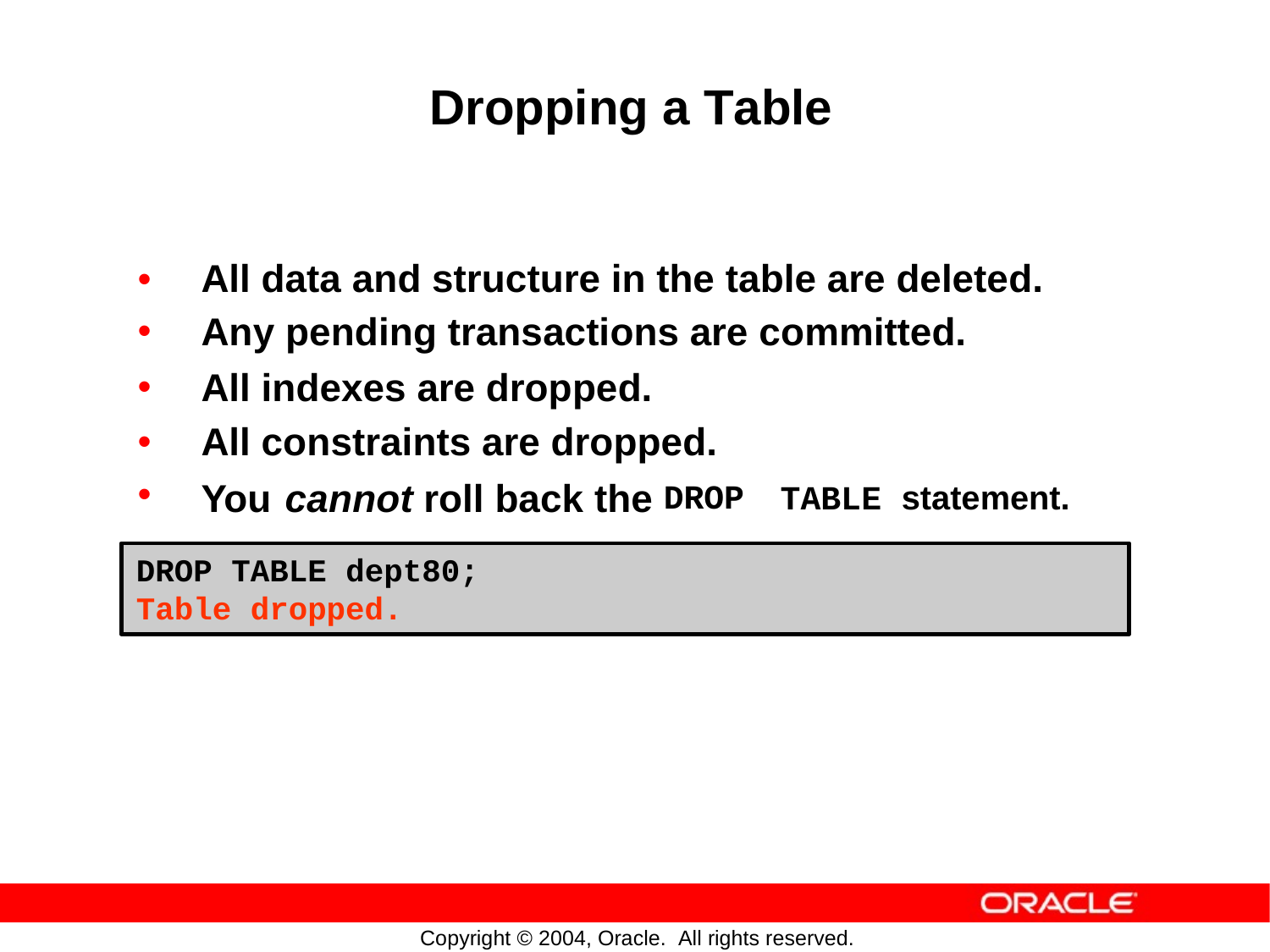

Dropping a Table
•
•
•
•
•
All data and structure in the table are deleted.
Any pending transactions are committed.
All indexes are dropped.
All constraints are dropped.
You
cannot roll
back
the
TABLE statement.
DROP

DROP TABLE dept80;
Table dropped.

Copyright © 2004, Oracle.  All rights reserved.